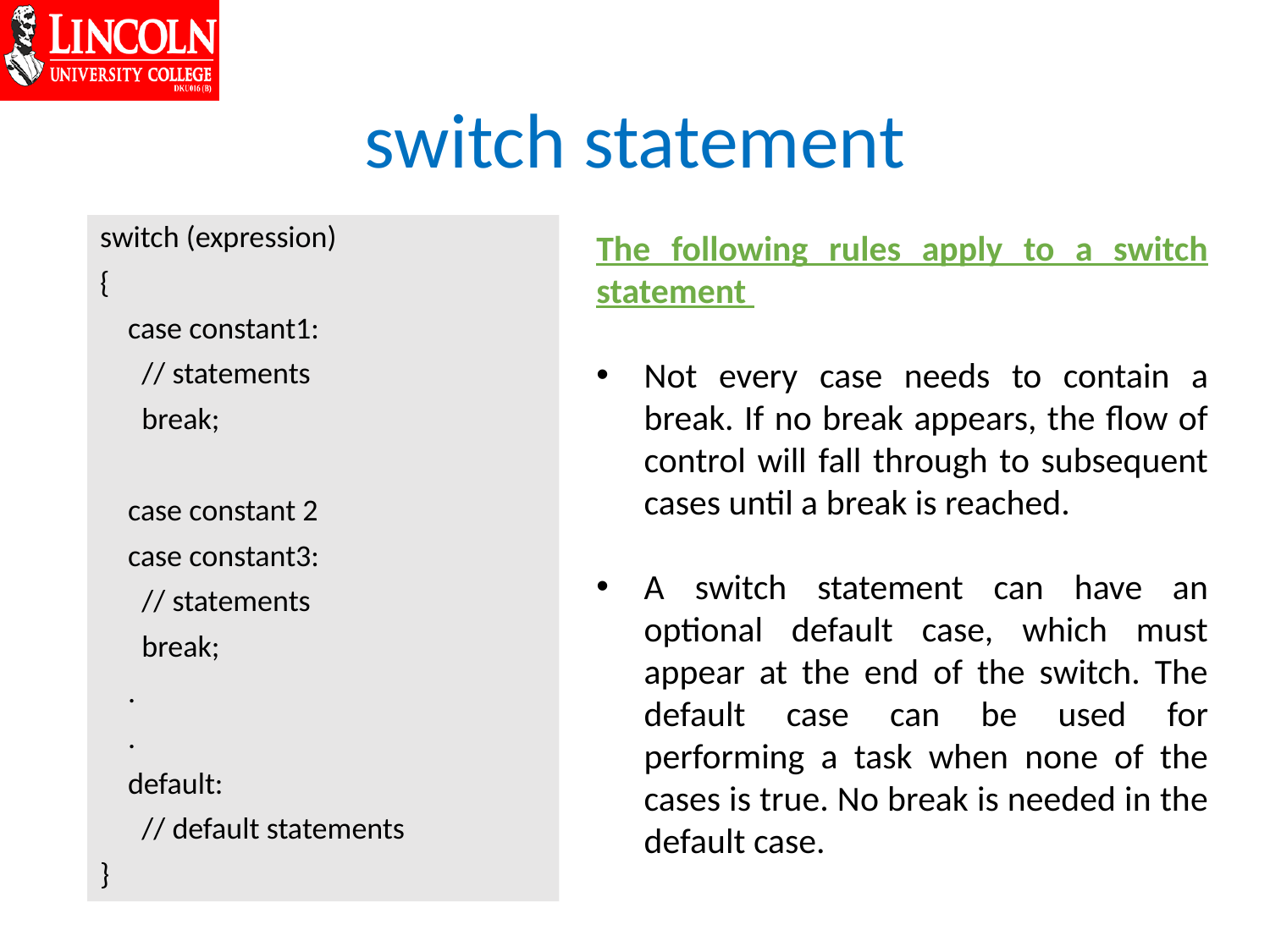

# switch statement
switch (expression)
​{
    case constant1:
      // statements
      break;

    case constant 2
    case constant3:
      // statements
      break;
    .
    .
    default:
      // default statements
}

The following rules apply to a switch statement

Not every case needs to contain a break. If no break appears, the flow of control will fall through to subsequent cases until a break is reached.

A switch statement can have an optional default case, which must appear at the end of the switch. The default case can be used for performing a task when none of the cases is true. No break is needed in the default case.